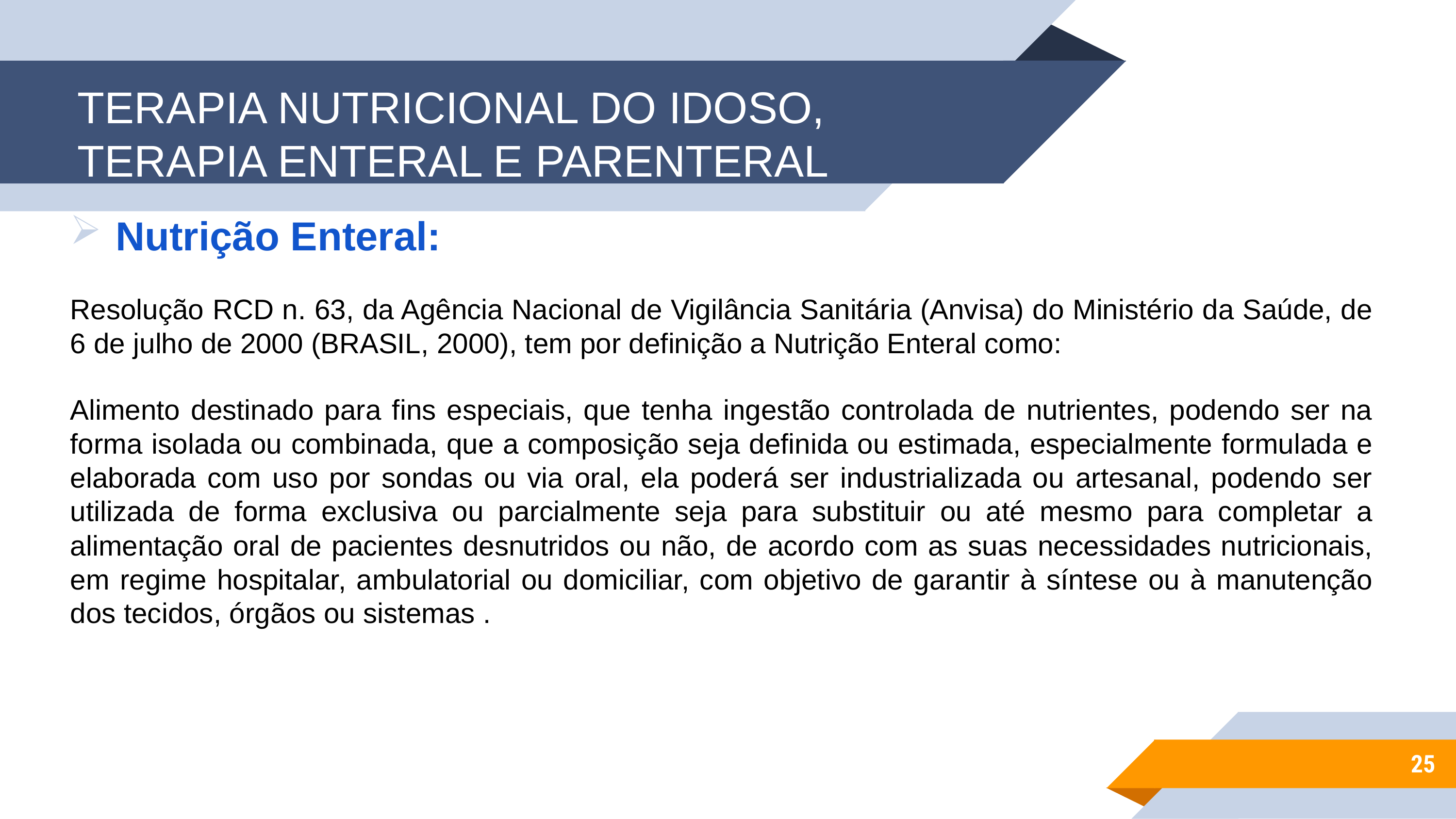

# TERAPIA NUTRICIONAL DO IDOSO, TERAPIA ENTERAL E PARENTERAL
Nutrição Enteral:
Resolução RCD n. 63, da Agência Nacional de Vigilância Sanitária (Anvisa) do Ministério da Saúde, de 6 de julho de 2000 (BRASIL, 2000), tem por definição a Nutrição Enteral como:
Alimento destinado para fins especiais, que tenha ingestão controlada de nutrientes, podendo ser na forma isolada ou combinada, que a composição seja definida ou estimada, especialmente formulada e elaborada com uso por sondas ou via oral, ela poderá ser industrializada ou artesanal, podendo ser utilizada de forma exclusiva ou parcialmente seja para substituir ou até mesmo para completar a alimentação oral de pacientes desnutridos ou não, de acordo com as suas necessidades nutricionais, em regime hospitalar, ambulatorial ou domiciliar, com objetivo de garantir à síntese ou à manutenção dos tecidos, órgãos ou sistemas .
25